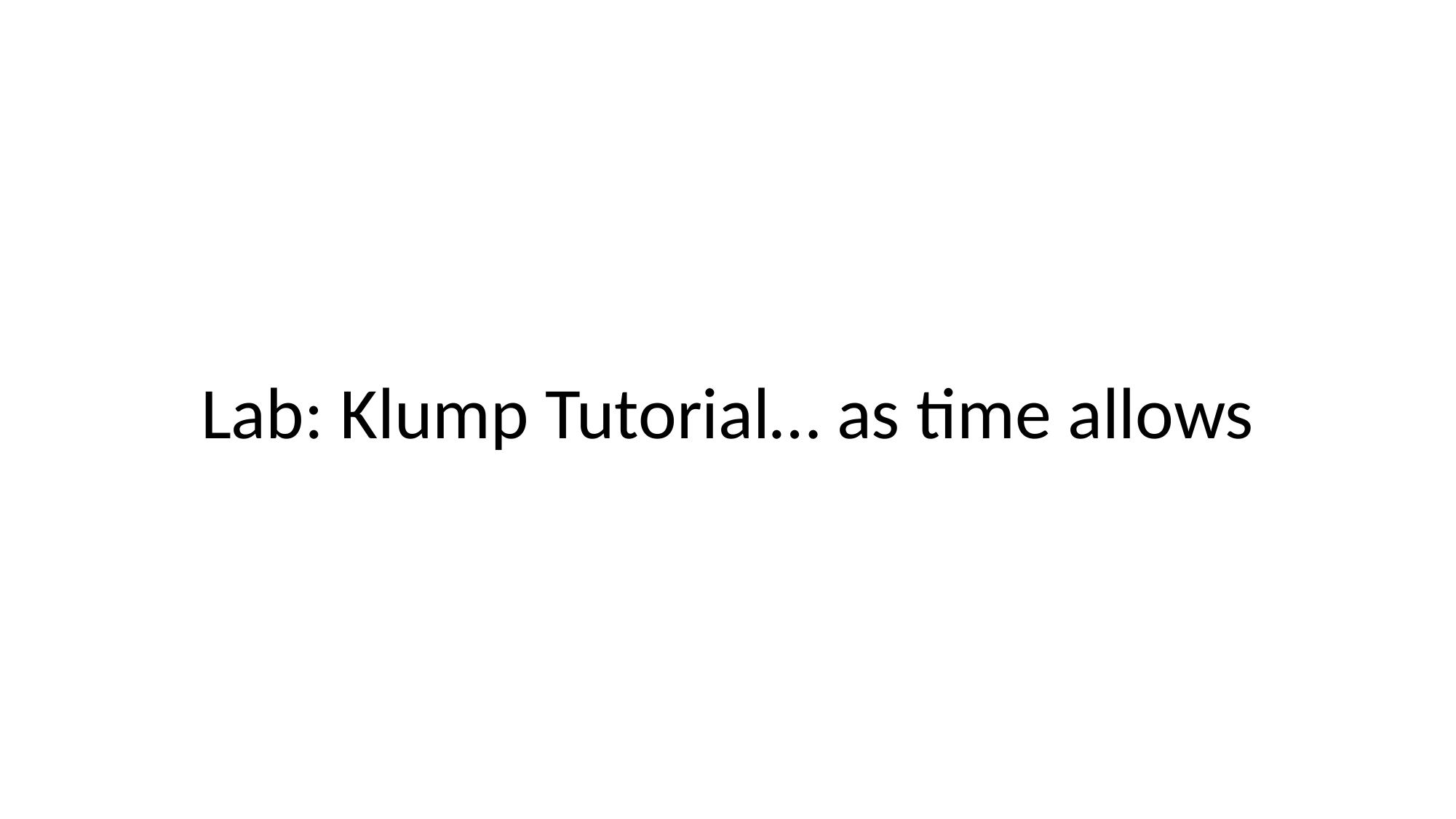

# Lab: Klump Tutorial… as time allows